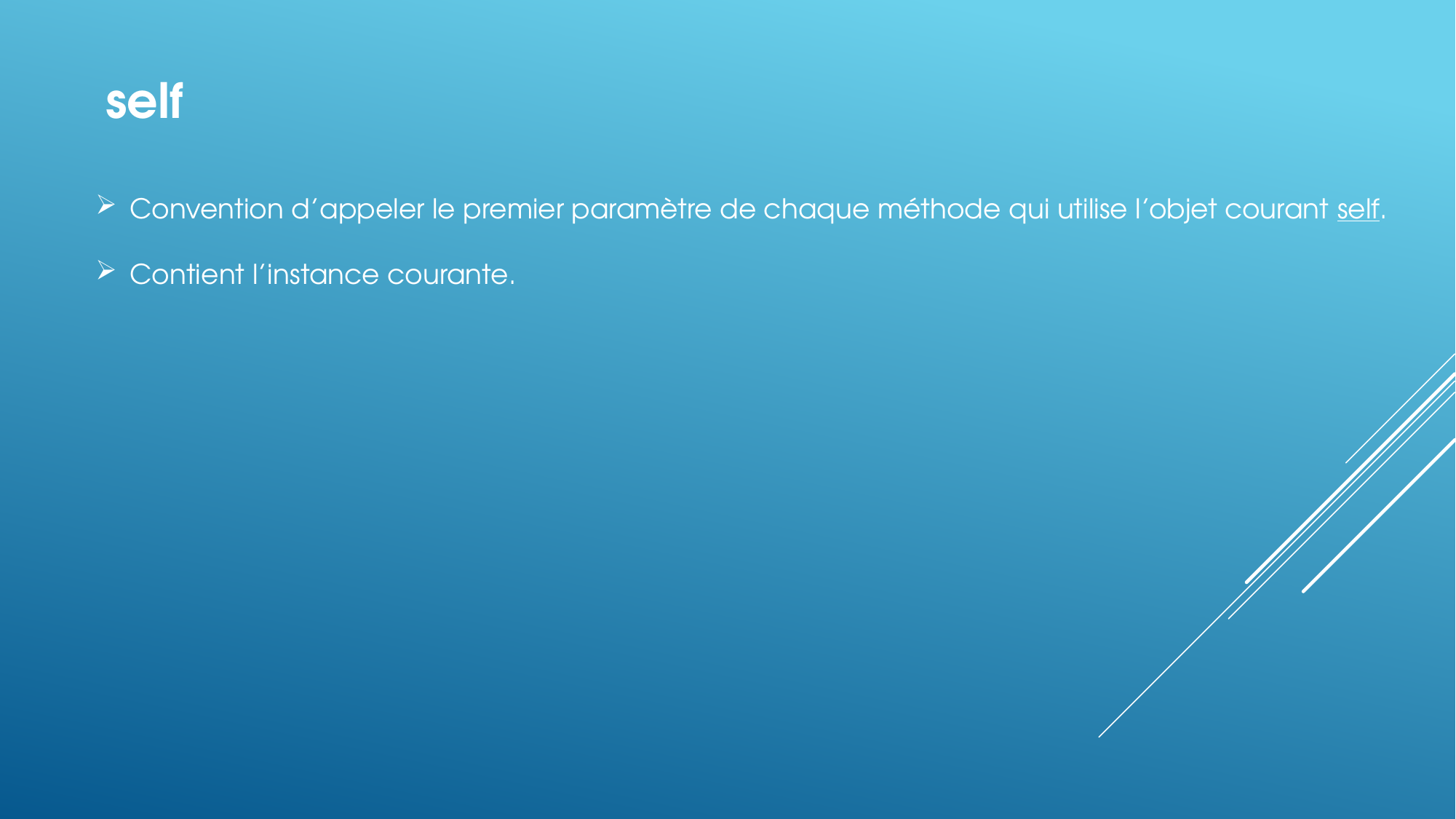

self
Convention d’appeler le premier paramètre de chaque méthode qui utilise l’objet courant self.

Contient l’instance courante.